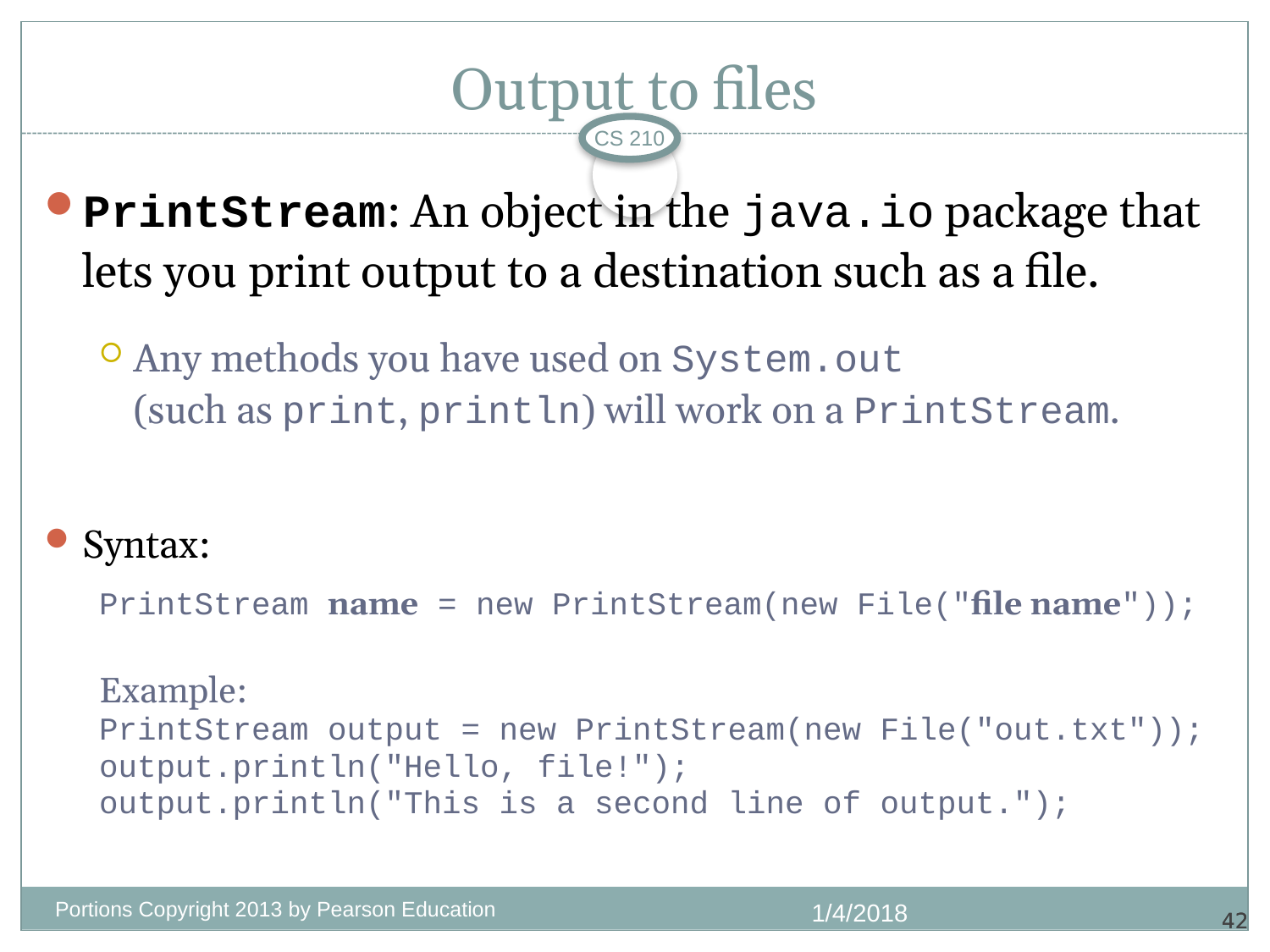

# Output to files
CS 210
PrintStream: An object in the java.io package that lets you print output to a destination such as a file.

Any methods you have used on System.out
(such as print, println) will work on a PrintStream.

Syntax:

PrintStream name = new PrintStream(new File("file name"));

Example:
PrintStream output = new PrintStream(new File("out.txt"));
output.println("Hello, file!");
output.println("This is a second line of output.");
Portions Copyright 2013 by Pearson Education
1/4/2018